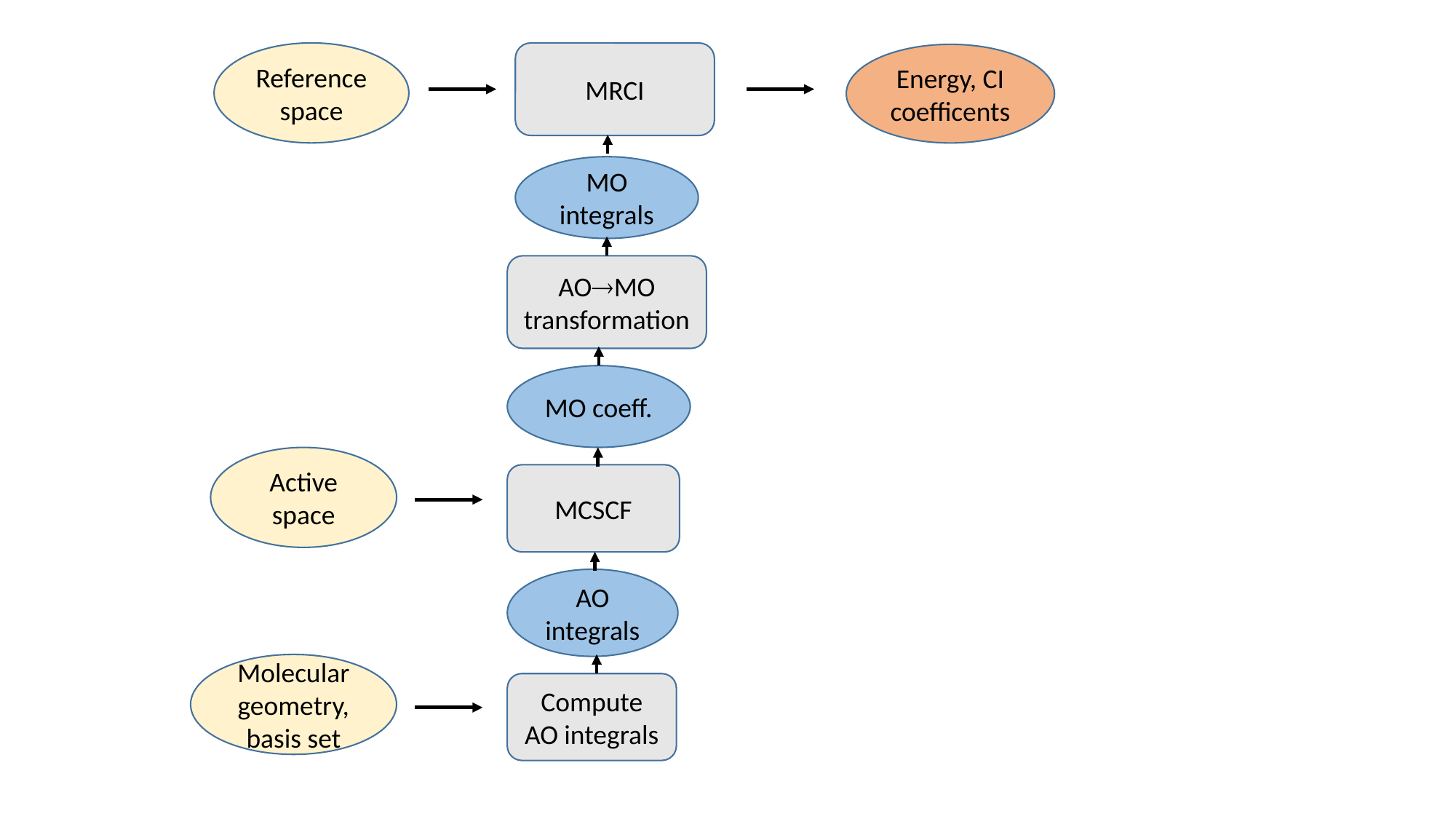

Reference space
MRCI
Energy, CI coefficents
MO integrals
AO→MO transformation
MO coeff.
Active space
MCSCF
AO integrals
Molecular geometry, basis set
Compute AO integrals